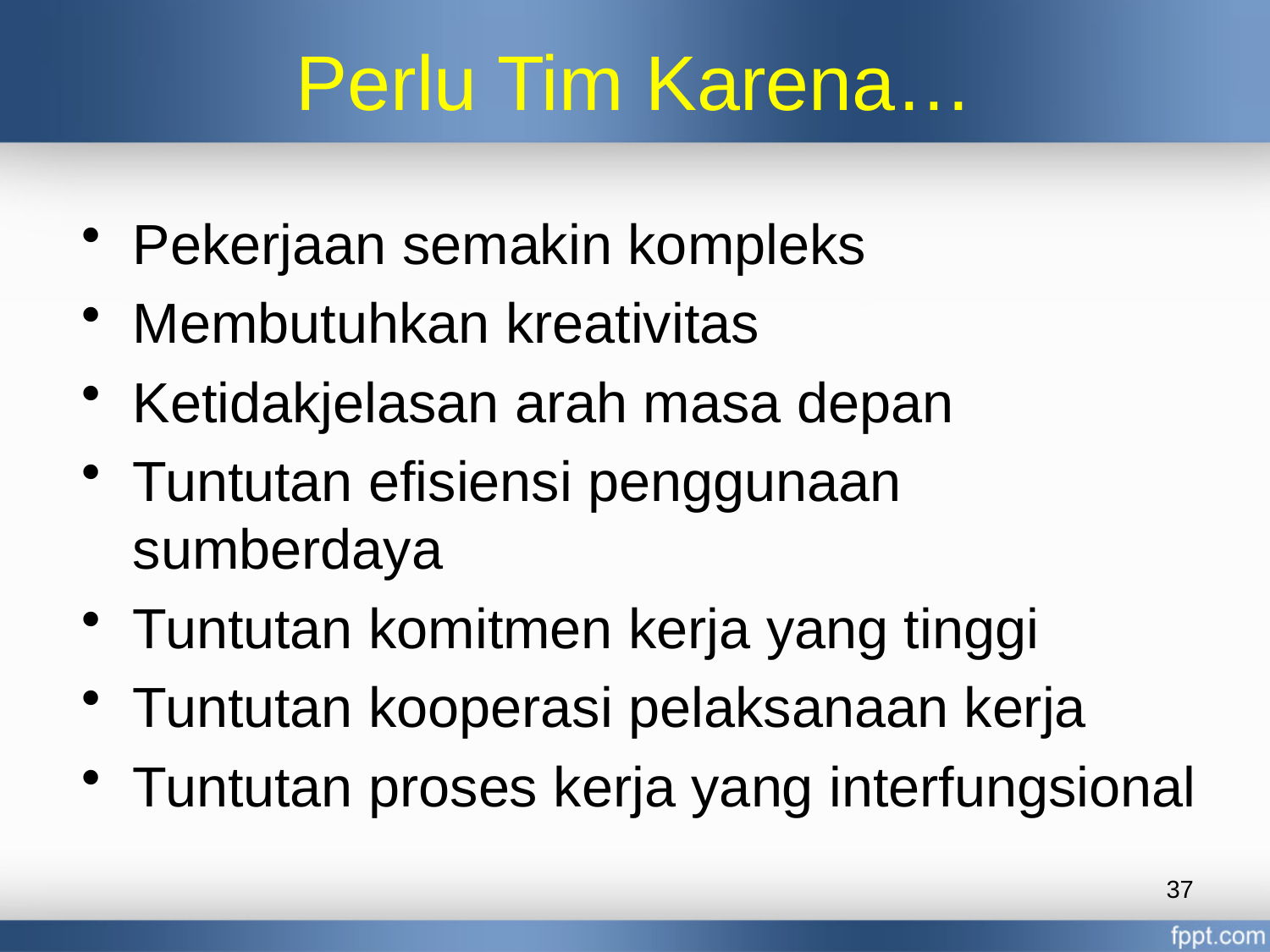

# Perlu Tim Karena…
Pekerjaan semakin kompleks
Membutuhkan kreativitas
Ketidakjelasan arah masa depan
Tuntutan efisiensi penggunaan sumberdaya
Tuntutan komitmen kerja yang tinggi
Tuntutan kooperasi pelaksanaan kerja
Tuntutan proses kerja yang interfungsional
37